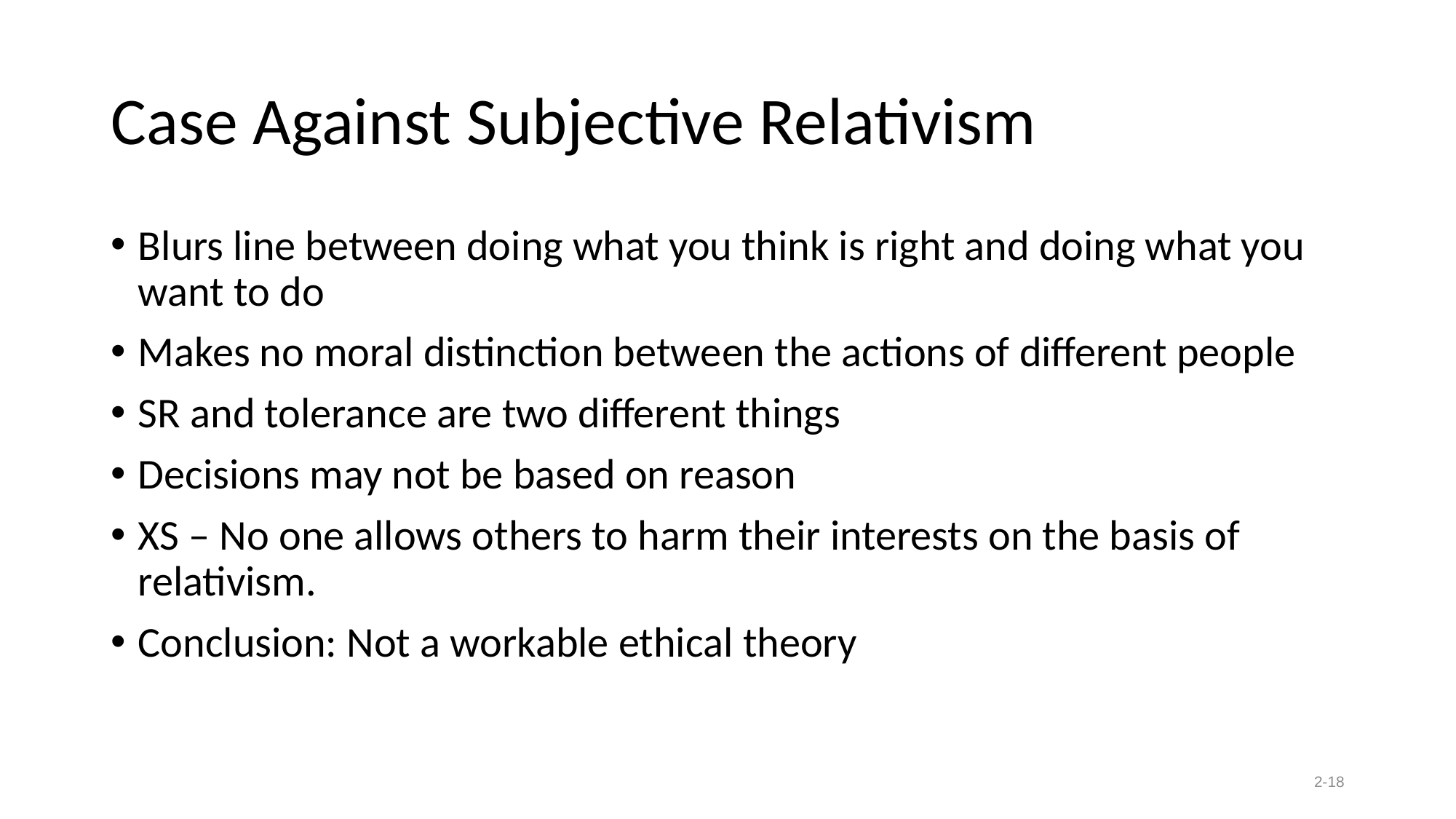

# Case Against Subjective Relativism
Blurs line between doing what you think is right and doing what you want to do
Makes no moral distinction between the actions of different people
SR and tolerance are two different things
Decisions may not be based on reason
XS – No one allows others to harm their interests on the basis of relativism.
Conclusion: Not a workable ethical theory
2-18